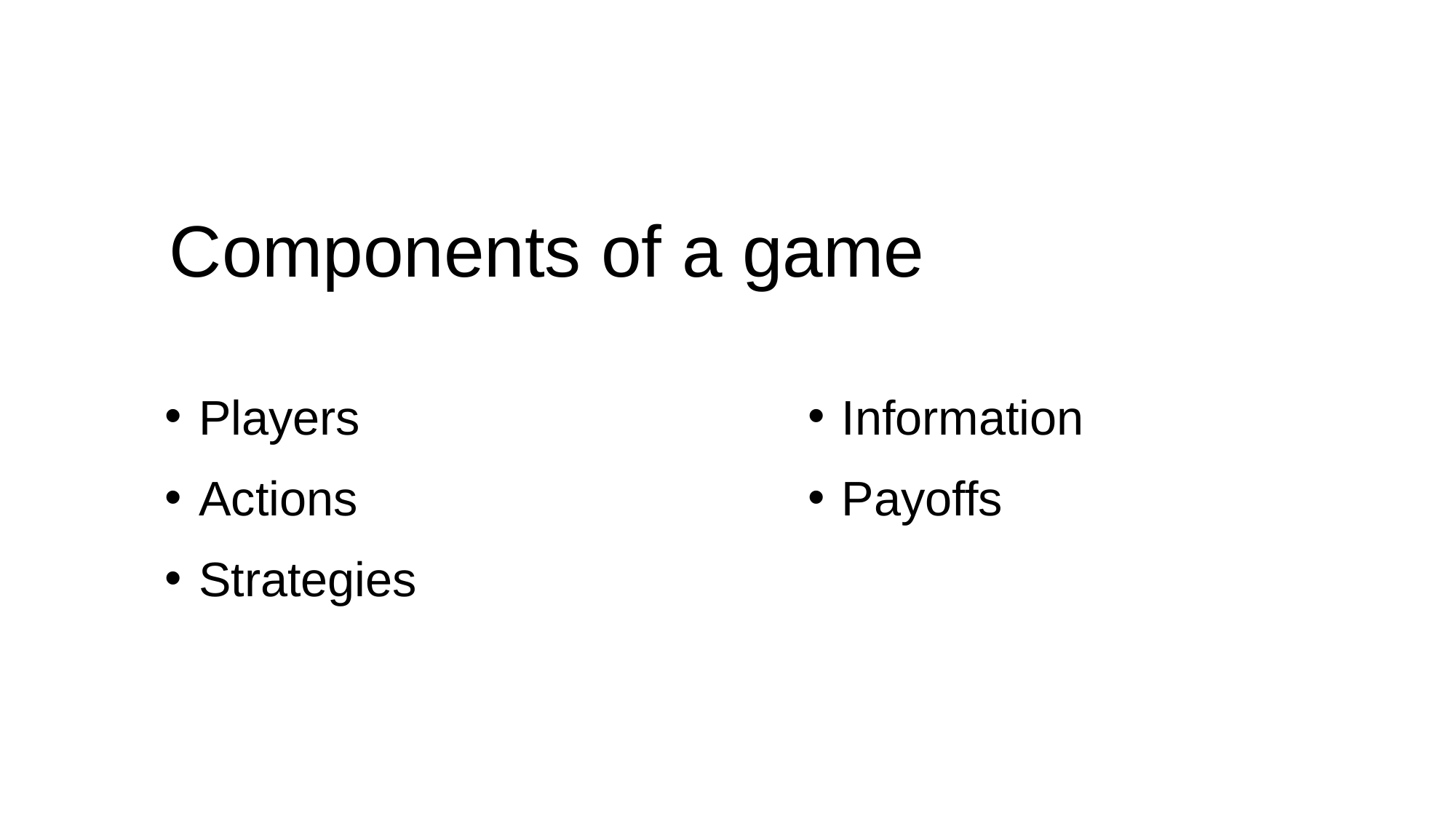

Components of a game
Players
Actions
Strategies
Information
Payoffs